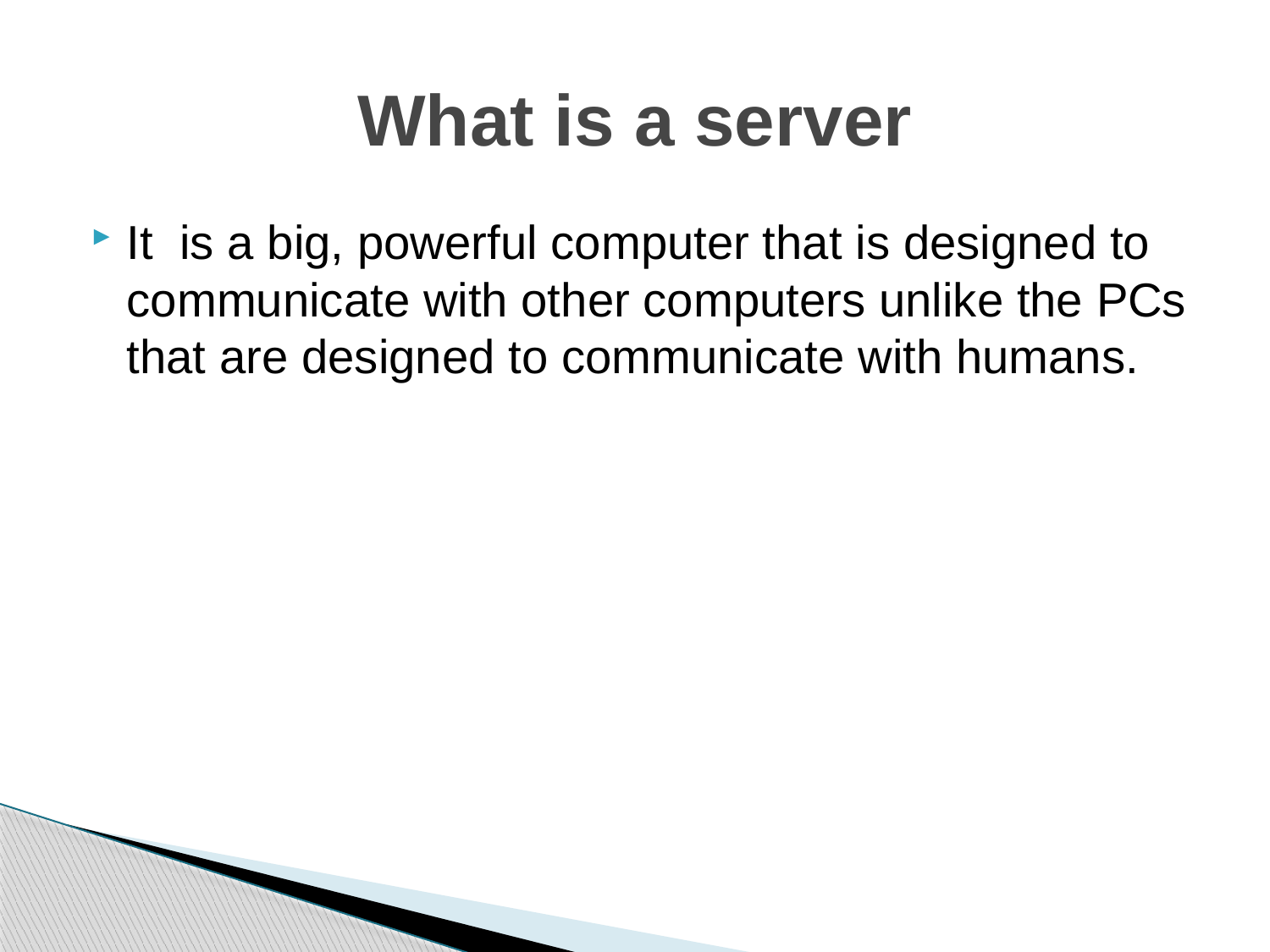

# What is a server
It  is a big, powerful computer that is designed to communicate with other computers unlike the PCs that are designed to communicate with humans.